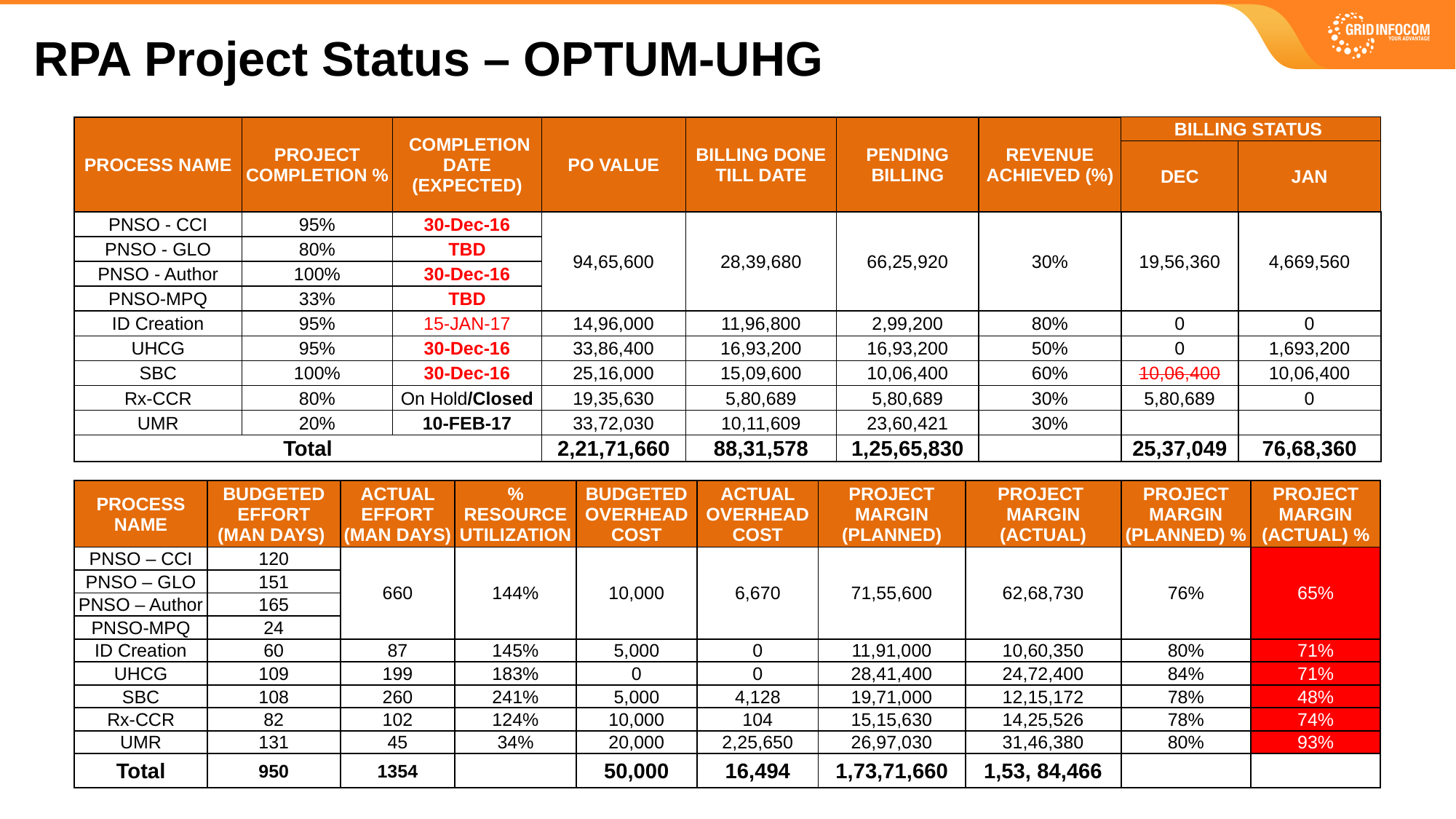

RPA Project Status – OPTUM-UHG
| PROCESS NAME | PROJECT COMPLETION % | COMPLETION DATE (EXPECTED) | PO VALUE | BILLING DONE TILL DATE | PENDING BILLING | REVENUE ACHIEVED (%) | BILLING STATUS |  |
| --- | --- | --- | --- | --- | --- | --- | --- | --- |
|  |  |  |  |  |  |  | DEC | JAN |
| PNSO - CCI | 95% | 30-Dec-16 | 94,65,600 | 28,39,680 | 66,25,920 | 30% | 19,56,360 | 4,669,560 |
| PNSO - GLO | 80% | TBD |  |  |  |  |  |  |
| PNSO - Author | 100% | 30-Dec-16 |  |  |  |  |  |  |
| PNSO-MPQ | 33% | TBD |  |  |  |  |  |  |
| ID Creation | 95% | 15-JAN-17 | 14,96,000 | 11,96,800 | 2,99,200 | 80% | 0 | 0 |
| UHCG | 95% | 30-Dec-16 | 33,86,400 | 16,93,200 | 16,93,200 | 50% | 0 | 1,693,200 |
| SBC | 100% | 30-Dec-16 | 25,16,000 | 15,09,600 | 10,06,400 | 60% | 10,06,400 | 10,06,400 |
| Rx-CCR | 80% | On Hold/Closed | 19,35,630 | 5,80,689 | 5,80,689 | 30% | 5,80,689 | 0 |
| UMR | 20% | 10-FEB-17 | 33,72,030 | 10,11,609 | 23,60,421 | 30% |  |  |
| Total |  |  | 2,21,71,660 | 88,31,578 | 1,25,65,830 |  | 25,37,049 | 76,68,360 |
| PROCESS NAME | BUDGETED EFFORT (MAN DAYS) | ACTUAL EFFORT (MAN DAYS) | % RESOURCE UTILIZATION | BUDGETED OVERHEAD COST | ACTUAL OVERHEAD COST | PROJECT MARGIN (PLANNED) | PROJECT MARGIN (ACTUAL) | PROJECT MARGIN (PLANNED) % | PROJECT MARGIN (ACTUAL) % |
| --- | --- | --- | --- | --- | --- | --- | --- | --- | --- |
| PNSO – CCI | 120 | 660 | 144% | 10,000 | 6,670 | 71,55,600 | 62,68,730 | 76% | 65% |
| PNSO – GLO | 151 |  |  |  |  |  |  |  |  |
| PNSO – Author | 165 |  |  |  |  |  |  |  |  |
| PNSO-MPQ | 24 |  |  |  |  |  |  |  |  |
| ID Creation | 60 | 87 | 145% | 5,000 | 0 | 11,91,000 | 10,60,350 | 80% | 71% |
| UHCG | 109 | 199 | 183% | 0 | 0 | 28,41,400 | 24,72,400 | 84% | 71% |
| SBC | 108 | 260 | 241% | 5,000 | 4,128 | 19,71,000 | 12,15,172 | 78% | 48% |
| Rx-CCR | 82 | 102 | 124% | 10,000 | 104 | 15,15,630 | 14,25,526 | 78% | 74% |
| UMR | 131 | 45 | 34% | 20,000 | 2,25,650 | 26,97,030 | 31,46,380 | 80% | 93% |
| Total | 950 | 1354 |  | 50,000 | 16,494 | 1,73,71,660 | 1,53, 84,466 |  |  |